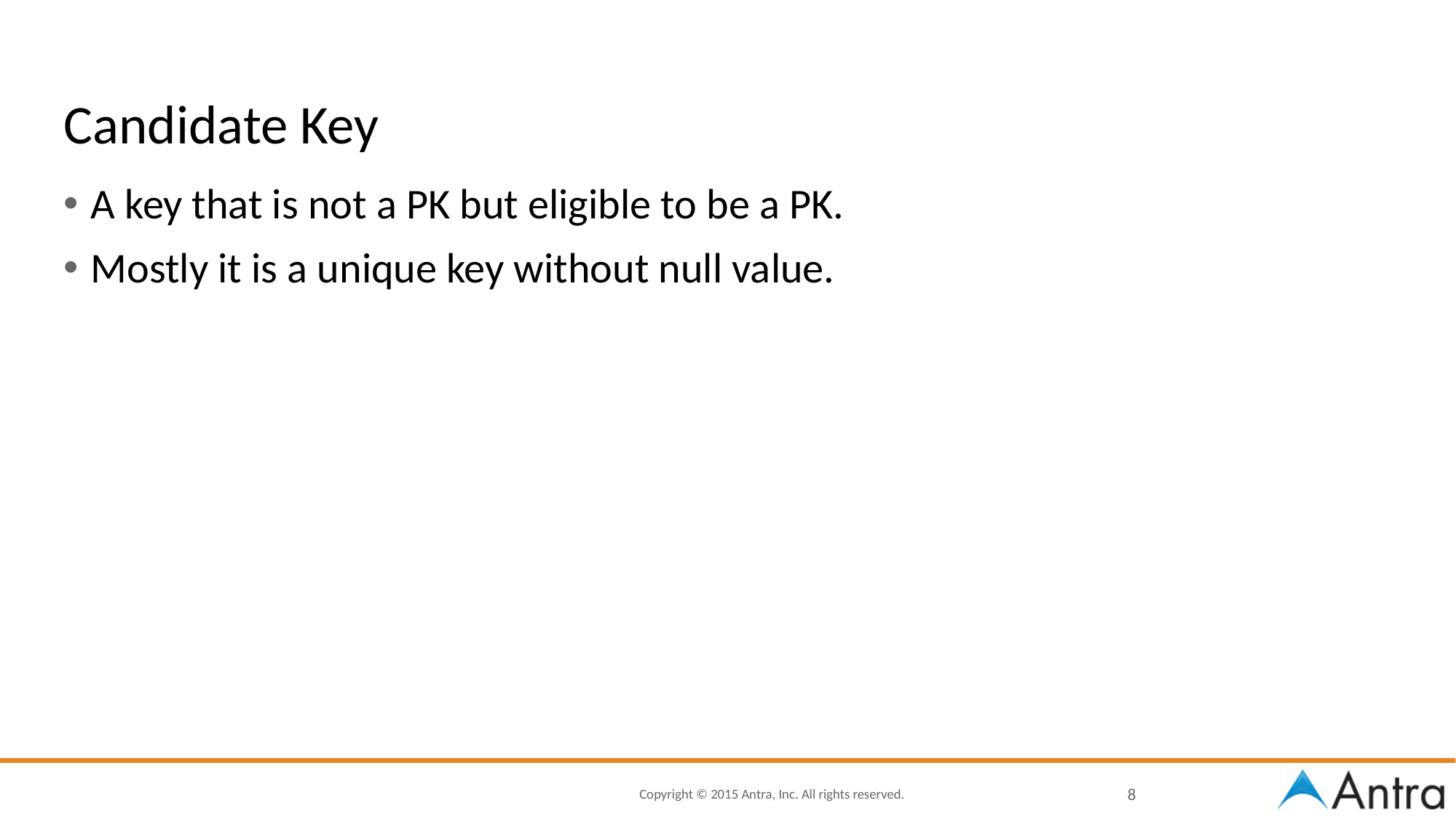

# Candidate Key
A key that is not a PK but eligible to be a PK.
Mostly it is a unique key without null value.
8